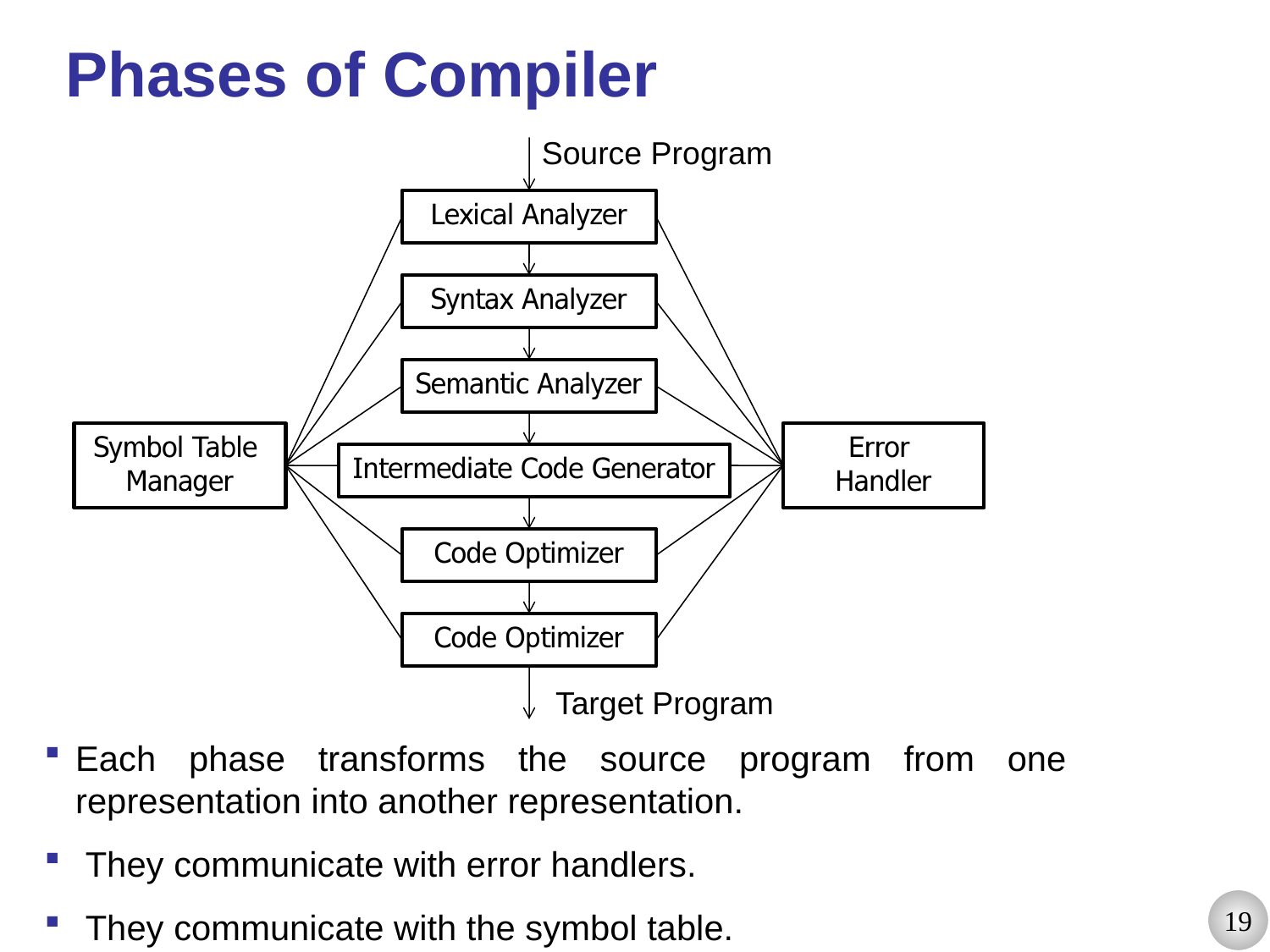

# Phases of Compiler
Source Program
Lexical Analyzer
Syntax Analyzer
Semantic Analyzer
Symbol Table
Manager
Error
Handler
Intermediate Code Generator
Code Optimizer
Code Optimizer
Target Program
Each phase transforms the source program from one representation into another representation.
 They communicate with error handlers.
 They communicate with the symbol table.